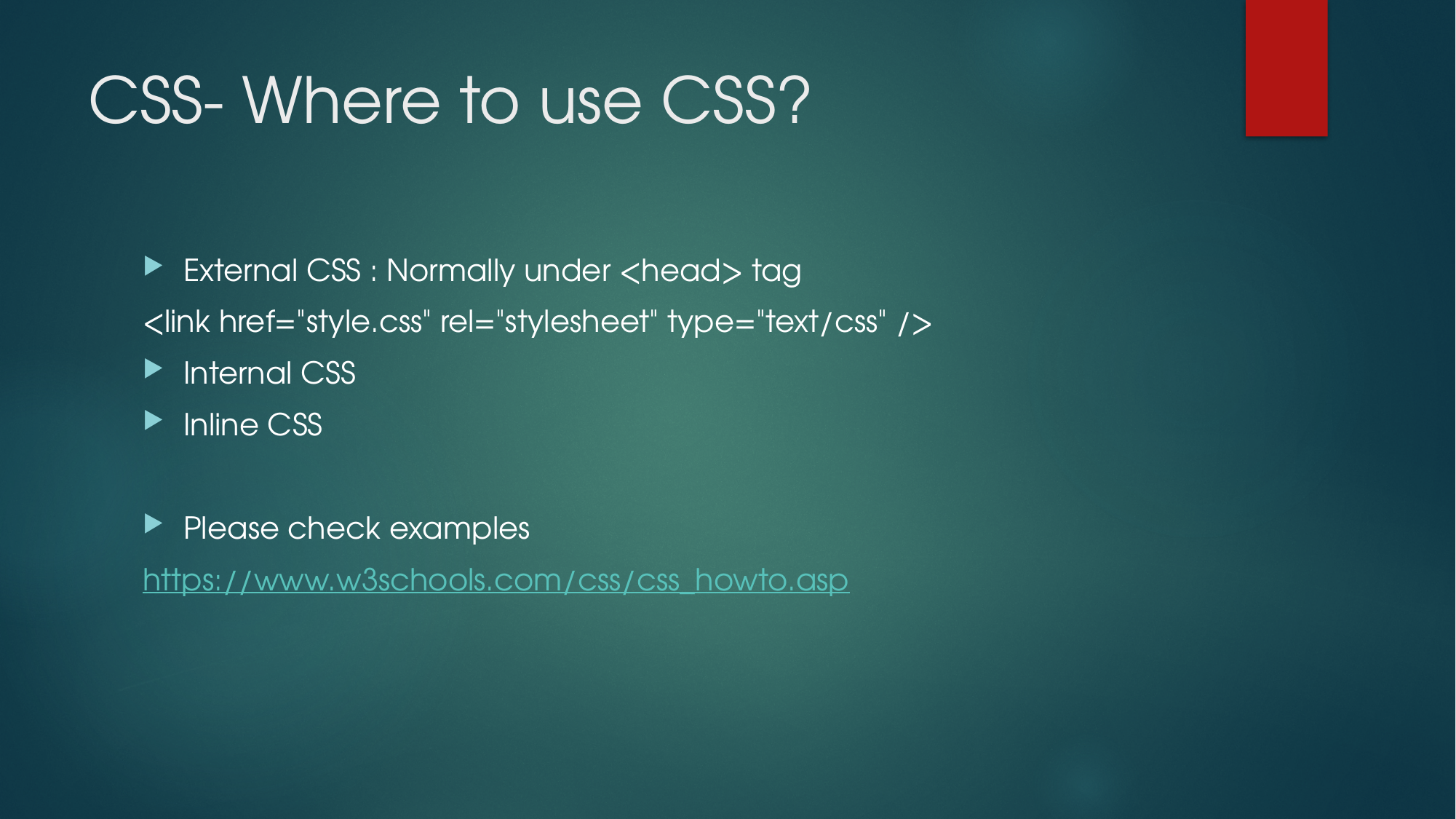

# CSS- Where to use CSS?
External CSS : Normally under <head> tag
<link href="style.css" rel="stylesheet" type="text/css" />
Internal CSS
Inline CSS

Please check examples
https://www.w3schools.com/css/css_howto.asp